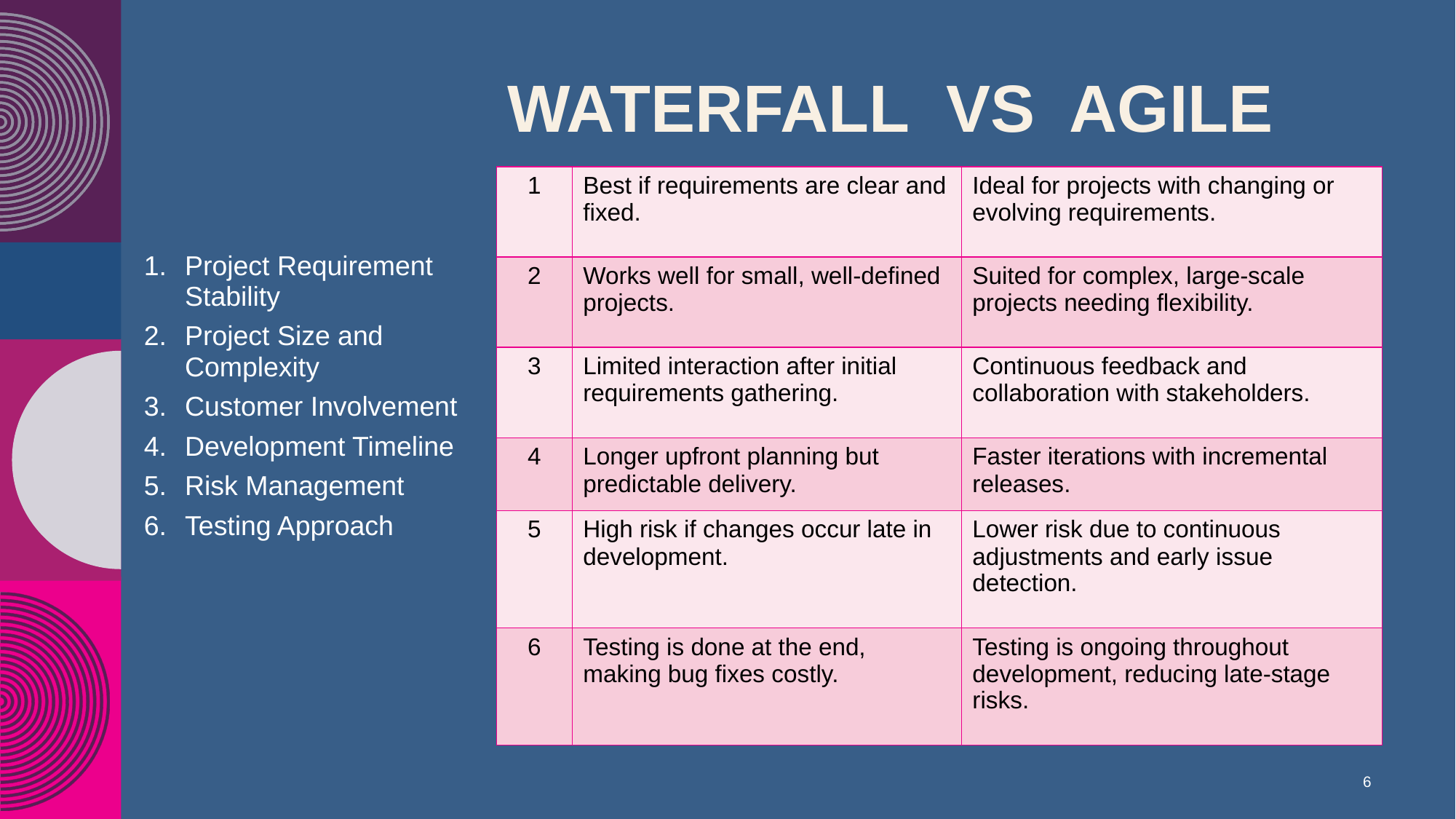

# Waterfall  vs  Agile
| 1 | Best if requirements are clear and fixed. | Ideal for projects with changing or evolving requirements. |
| --- | --- | --- |
| 2 | Works well for small, well-defined projects. | Suited for complex, large-scale projects needing flexibility. |
| 3 | Limited interaction after initial requirements gathering. | Continuous feedback and collaboration with stakeholders. |
| 4 | Longer upfront planning but predictable delivery. | Faster iterations with incremental releases. |
| 5 | High risk if changes occur late in development. | Lower risk due to continuous adjustments and early issue detection. |
| 6 | Testing is done at the end, making bug fixes costly. | Testing is ongoing throughout development, reducing late-stage risks. |
Project Requirement Stability
Project Size and Complexity
Customer Involvement​
Development Timeline
Risk Management
Testing Approach
6